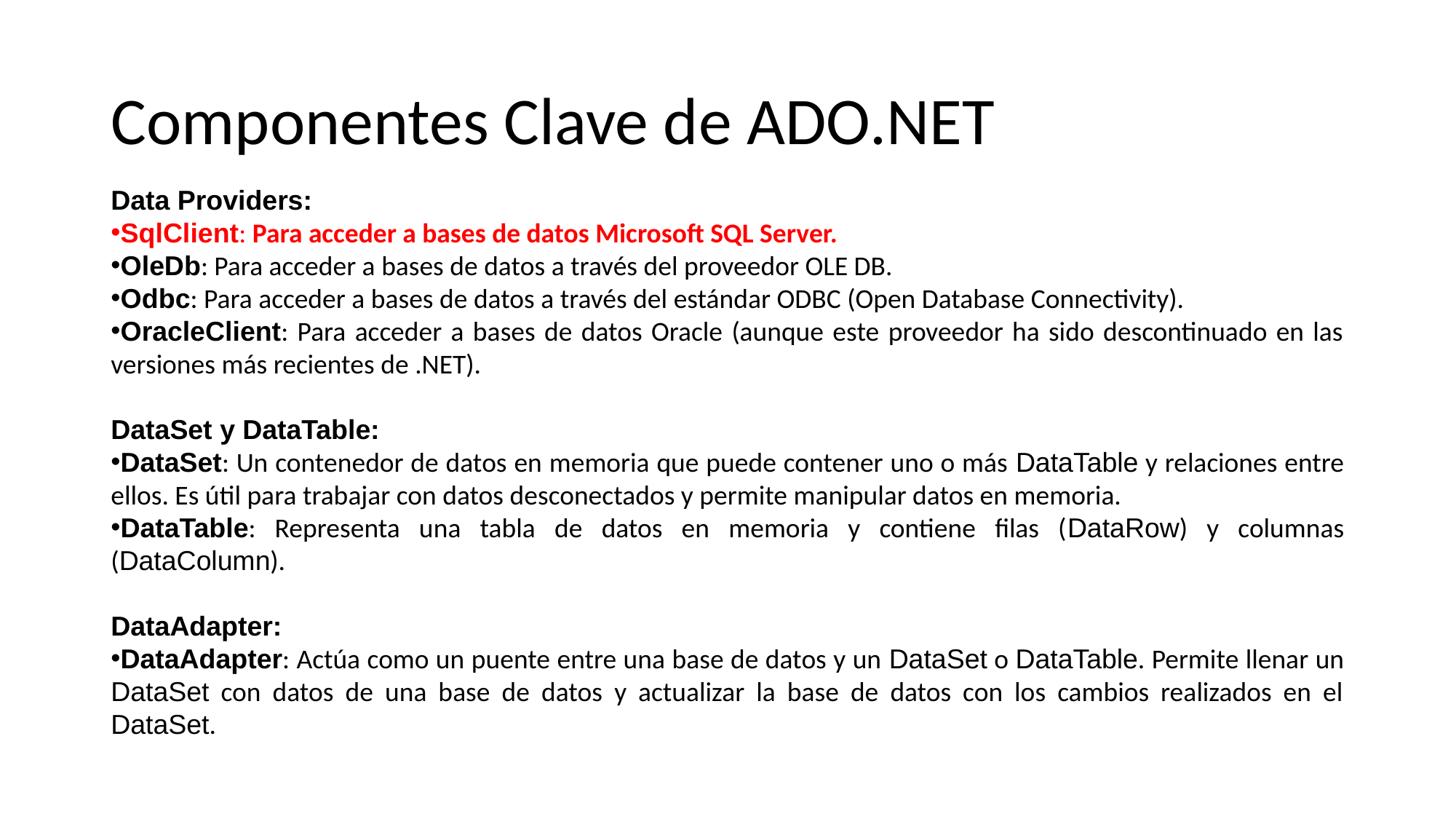

# Componentes Clave de ADO.NET
Data Providers:
SqlClient: Para acceder a bases de datos Microsoft SQL Server.
OleDb: Para acceder a bases de datos a través del proveedor OLE DB.
Odbc: Para acceder a bases de datos a través del estándar ODBC (Open Database Connectivity).
OracleClient: Para acceder a bases de datos Oracle (aunque este proveedor ha sido descontinuado en las versiones más recientes de .NET).

DataSet y DataTable:
DataSet: Un contenedor de datos en memoria que puede contener uno o más DataTable y relaciones entre ellos. Es útil para trabajar con datos desconectados y permite manipular datos en memoria.
DataTable: Representa una tabla de datos en memoria y contiene filas (DataRow) y columnas (DataColumn).

DataAdapter:
DataAdapter: Actúa como un puente entre una base de datos y un DataSet o DataTable. Permite llenar un DataSet con datos de una base de datos y actualizar la base de datos con los cambios realizados en el DataSet.